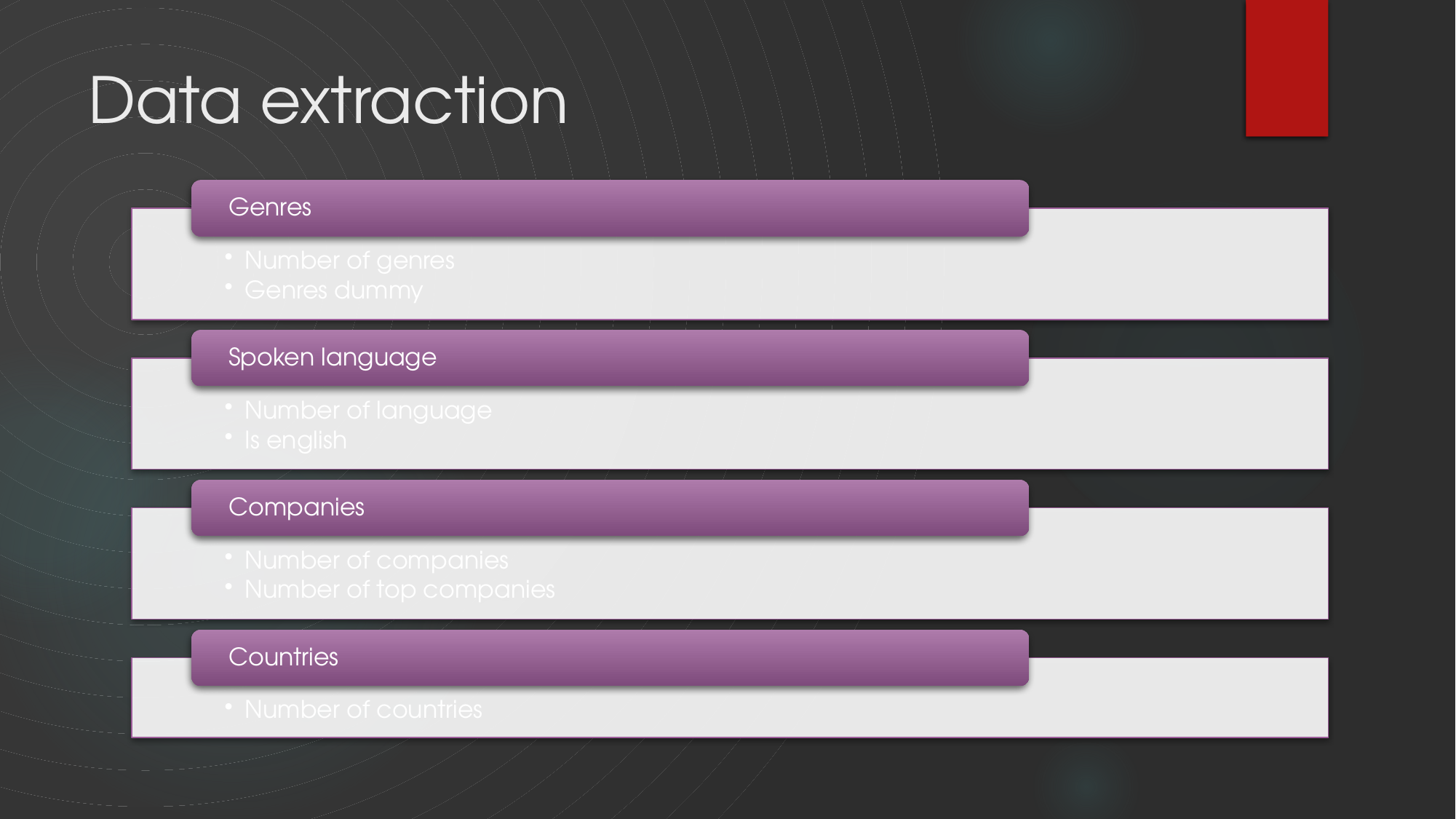

# Data extraction
Number of genres
Genres dummy
Genres
Number of language
Is english
Spoken language
Number of companies
Number of top companies
Companies
Number of countries
Countries